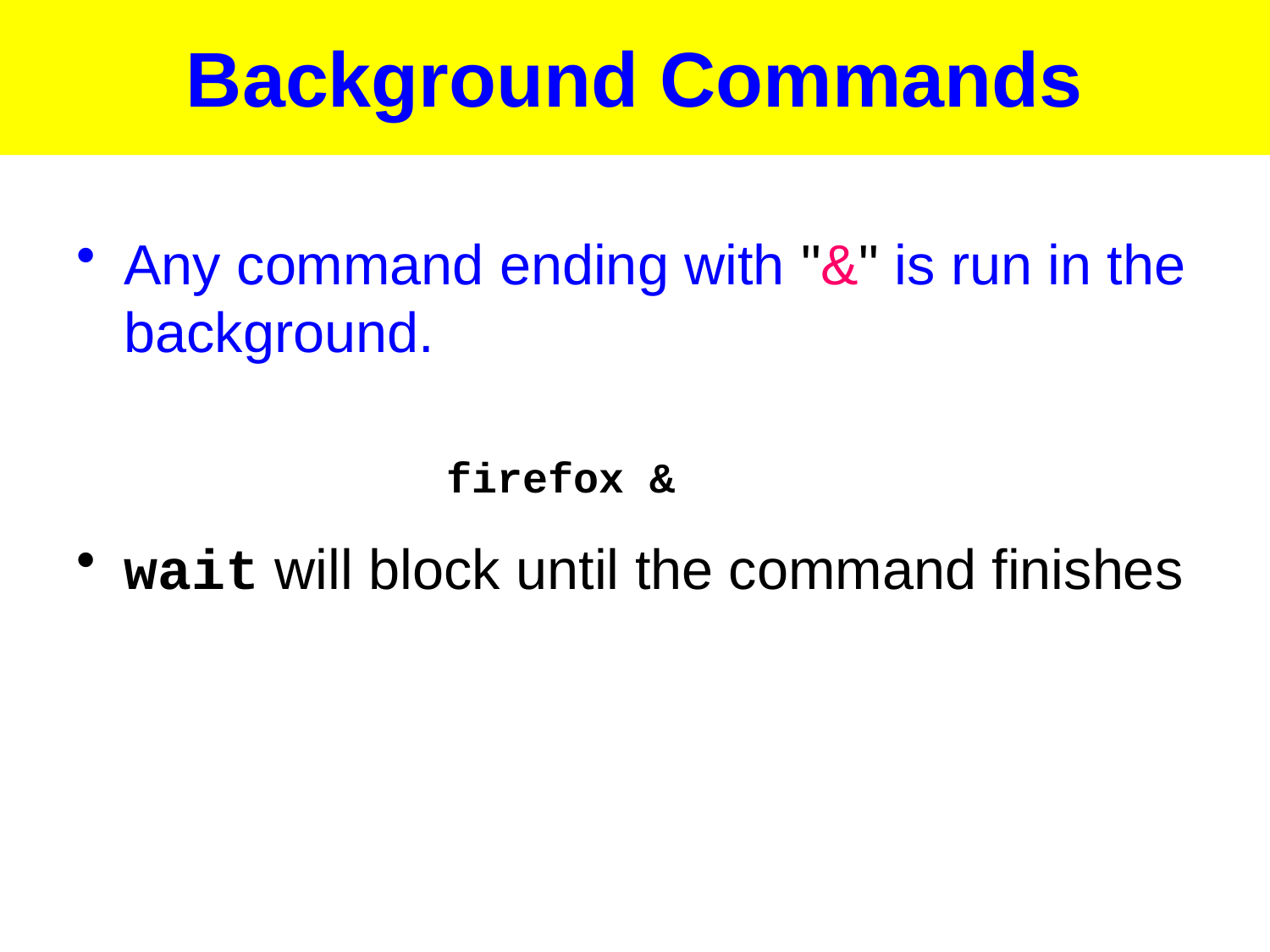

# Background Commands
Any command ending with "&" is run in the background.

wait will block until the command finishes
firefox &